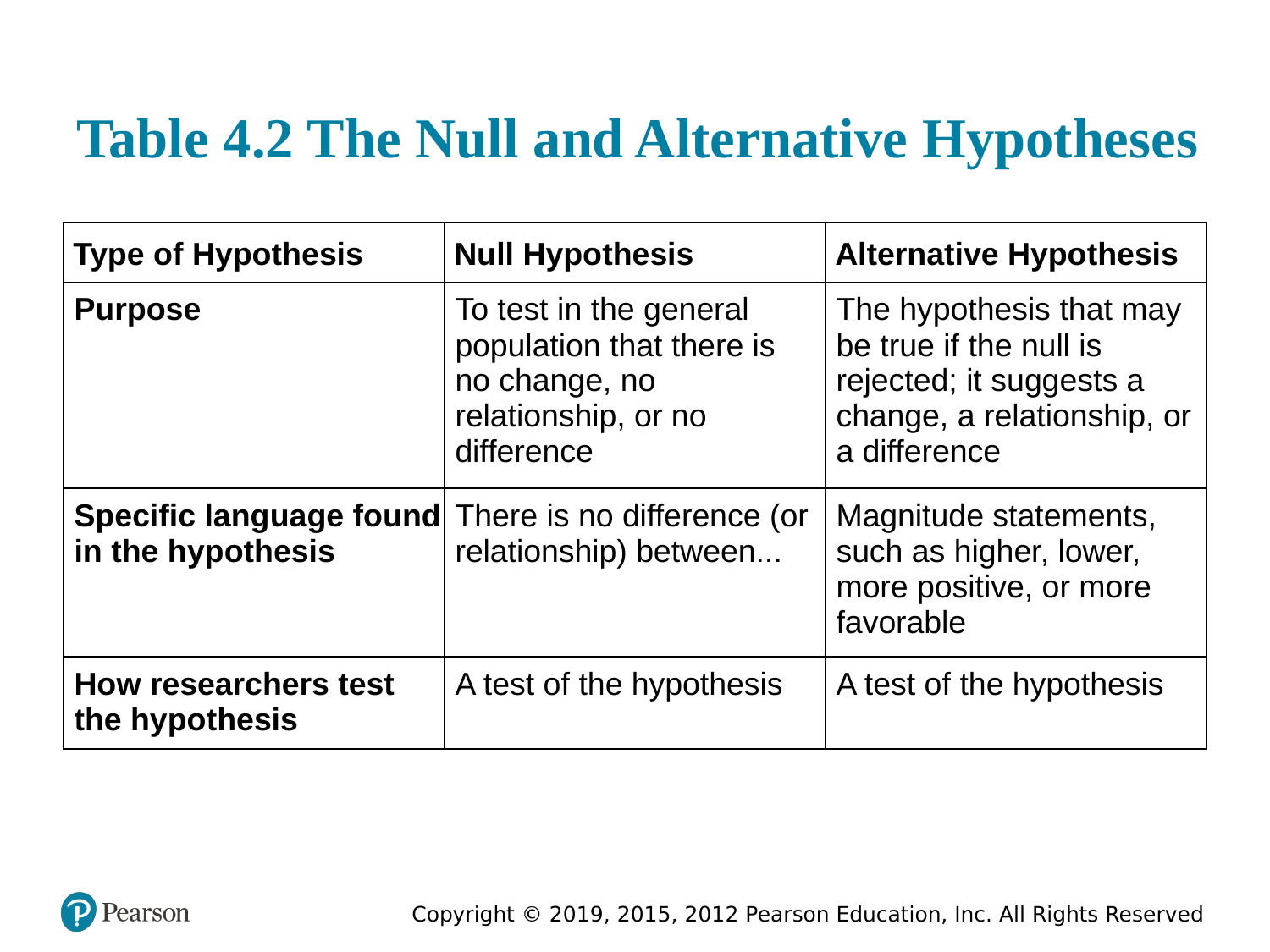

# Table 4.2 The Null and Alternative Hypotheses
| Type of Hypothesis | Null Hypothesis | Alternative Hypothesis |
| --- | --- | --- |
| Purpose | To test in the general population that there is no change, no relationship, or no difference | The hypothesis that may be true if the null is rejected; it suggests a change, a relationship, or a difference |
| Specific language found in the hypothesis | There is no difference (or relationship) between... | Magnitude statements, such as higher, lower, more positive, or more favorable |
| How researchers test the hypothesis | A test of the hypothesis | A test of the hypothesis |